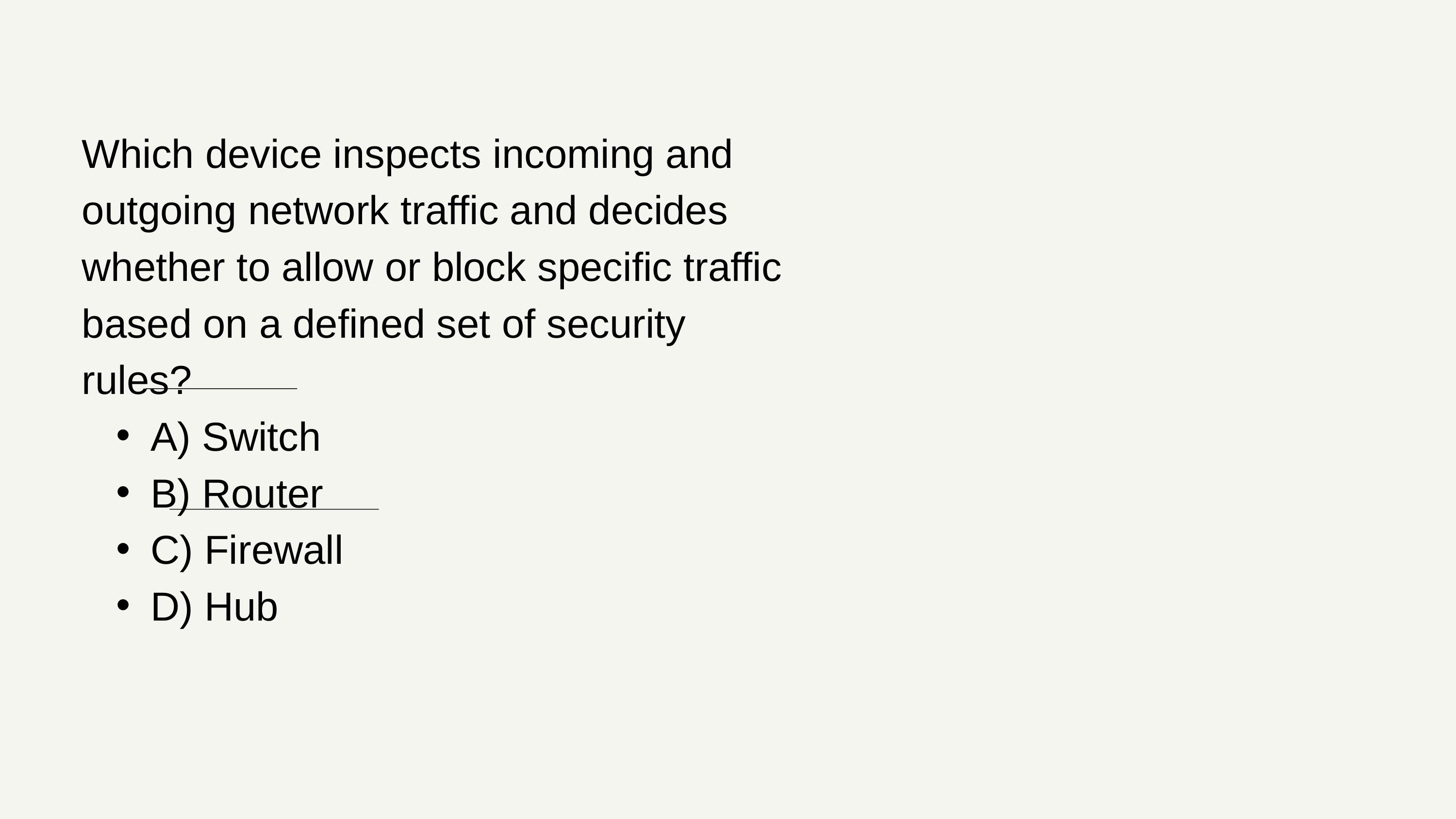

Which device inspects incoming and outgoing network traffic and decides whether to allow or block specific traffic based on a defined set of security rules?
A) Switch
B) Router
C) Firewall
D) Hub